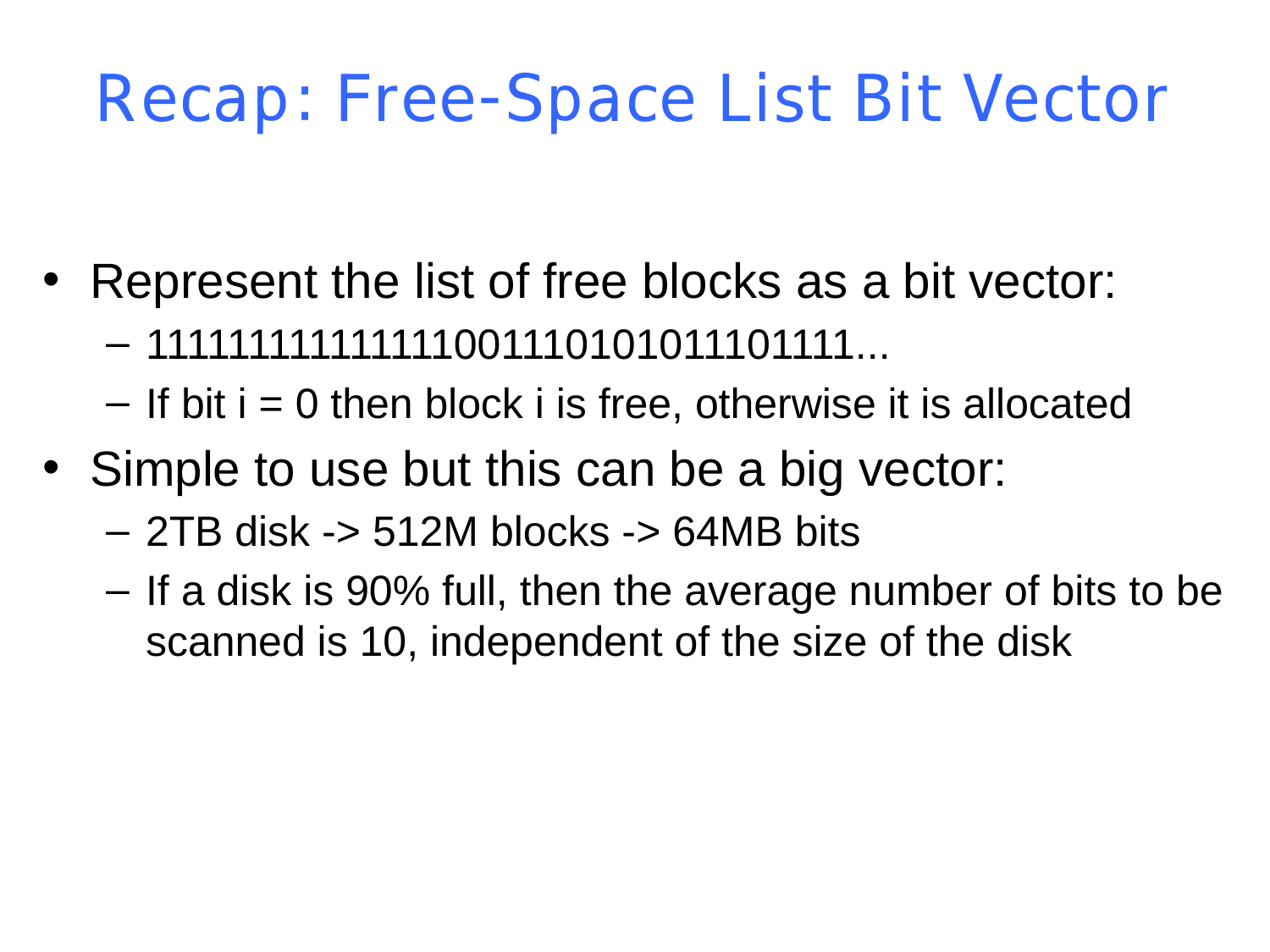

# Recap: Free-Space List Bit Vector
Represent the list of free blocks as a bit vector:
111111111111111001110101011101111...
If bit i = 0 then block i is free, otherwise it is allocated
Simple to use but this can be a big vector:
2TB disk -> 512M blocks -> 64MB bits
If a disk is 90% full, then the average number of bits to be scanned is 10, independent of the size of the disk